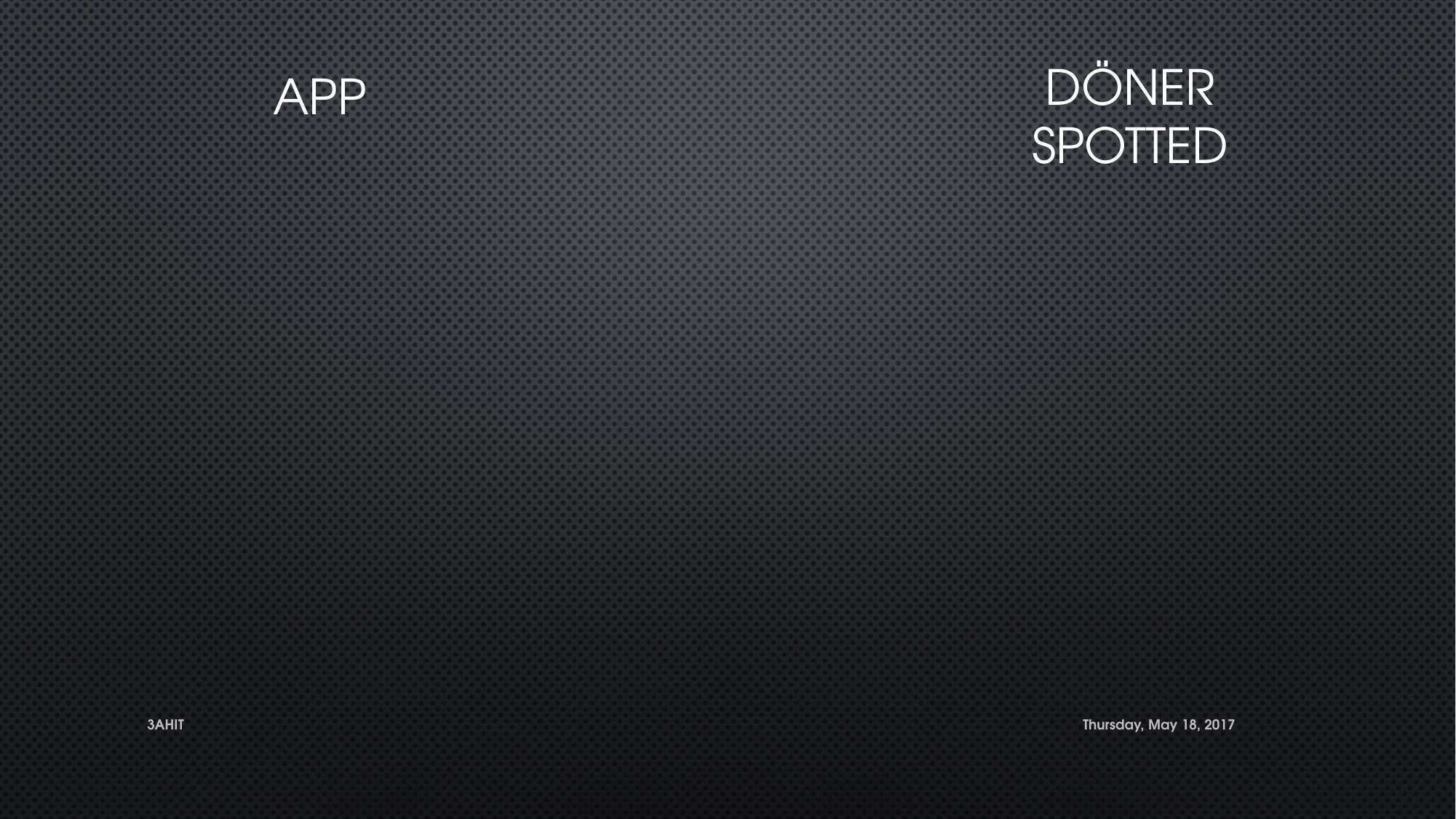

# APP
Döner SPotted
3AHIT
Thursday, May 18, 2017